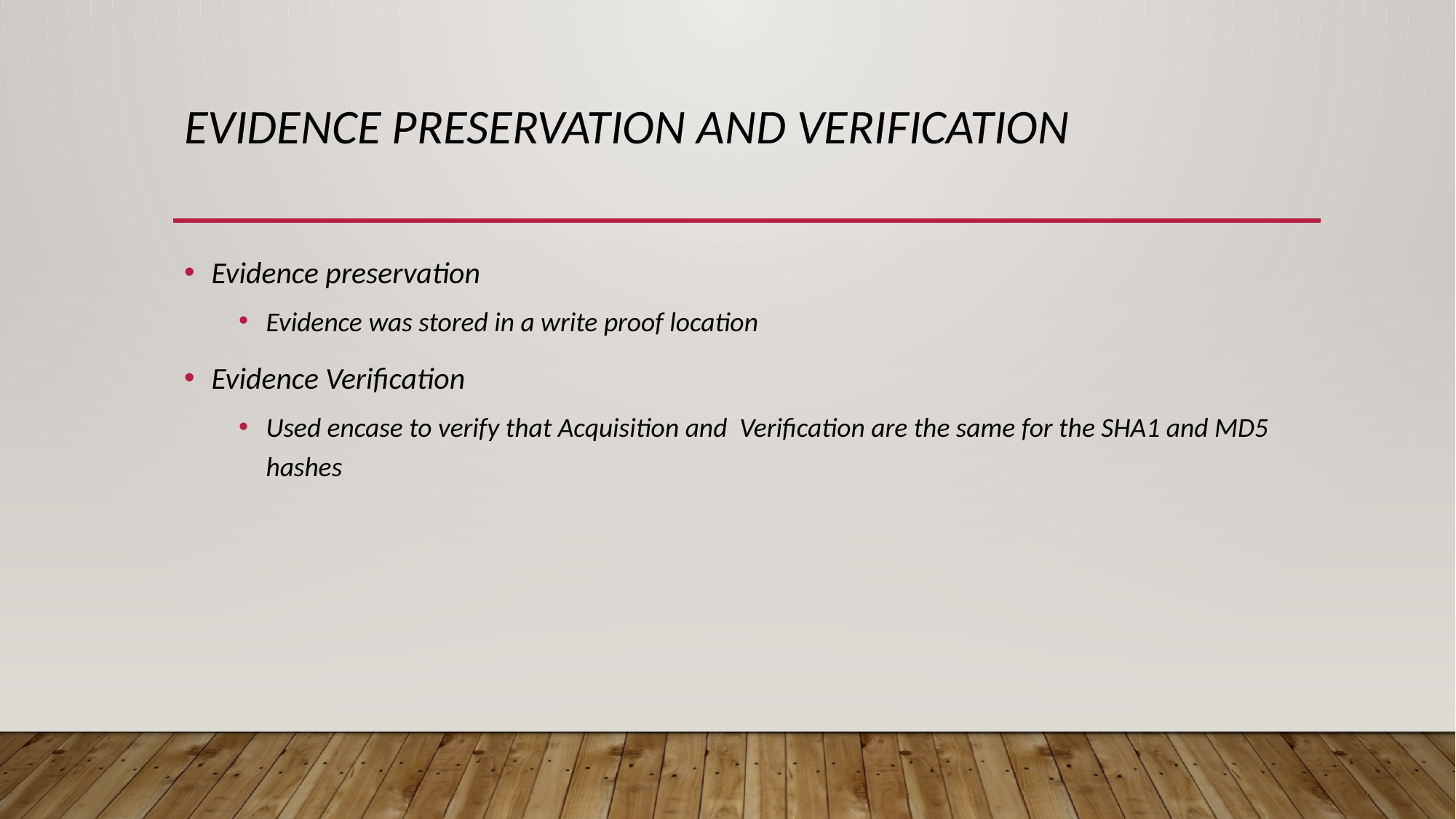

# Evidence preservation and verification
Evidence preservation
Evidence was stored in a write proof location
Evidence Verification
Used encase to verify that Acquisition and  Verification are the same for the SHA1 and MD5 hashes